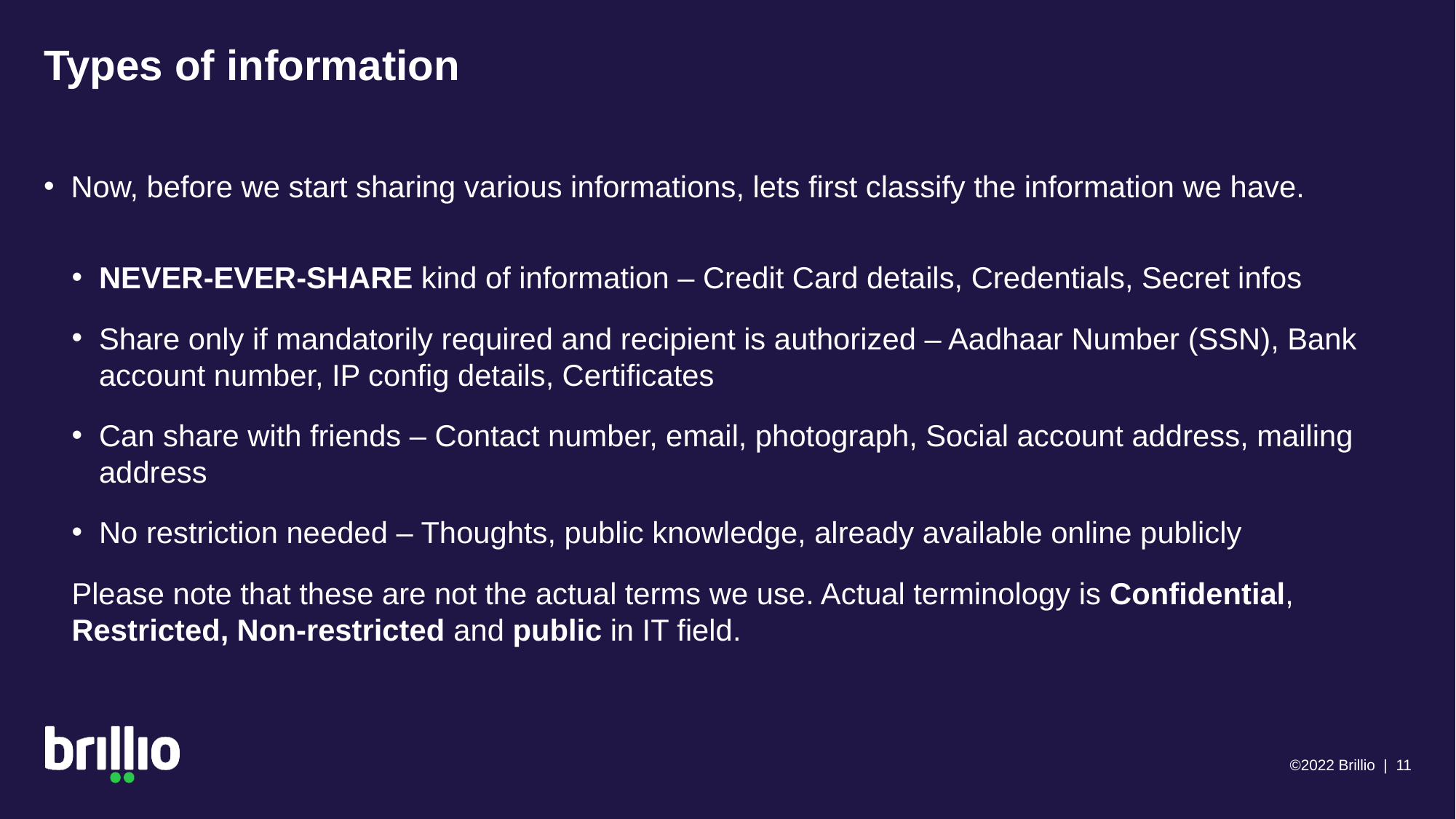

# Types of information
Now, before we start sharing various informations, lets first classify the information we have.

NEVER-EVER-SHARE kind of information – Credit Card details, Credentials, Secret infos
Share only if mandatorily required and recipient is authorized – Aadhaar Number (SSN), Bank account number, IP config details, Certificates
Can share with friends – Contact number, email, photograph, Social account address, mailing address
No restriction needed – Thoughts, public knowledge, already available online publicly
Please note that these are not the actual terms we use. Actual terminology is Confidential, Restricted, Non-restricted and public in IT field.
©2022 Brillio  |  11